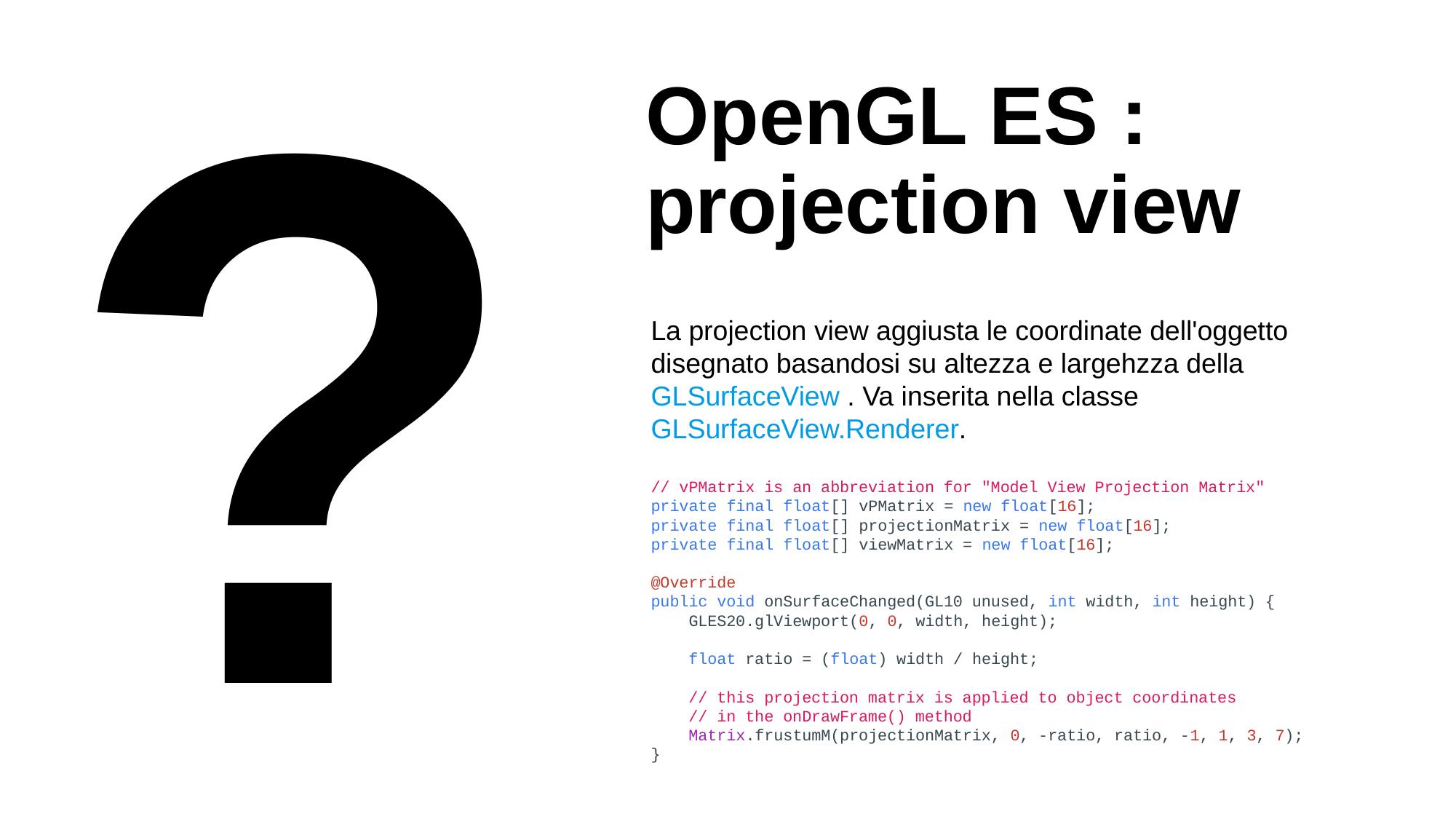

OpenGL ES : projection view
?
La projection view aggiusta le coordinate dell'oggetto disegnato basandosi su altezza e largehzza della GLSurfaceView . Va inserita nella classe GLSurfaceView.Renderer.

// vPMatrix is an abbreviation for "Model View Projection Matrix"
private final float[] vPMatrix = new float[16];
private final float[] projectionMatrix = new float[16];
private final float[] viewMatrix = new float[16];
@Override
public void onSurfaceChanged(GL10 unused, int width, int height) {
    GLES20.glViewport(0, 0, width, height);
    float ratio = (float) width / height;
    // this projection matrix is applied to object coordinates
    // in the onDrawFrame() method
    Matrix.frustumM(projectionMatrix, 0, -ratio, ratio, -1, 1, 3, 7);
}